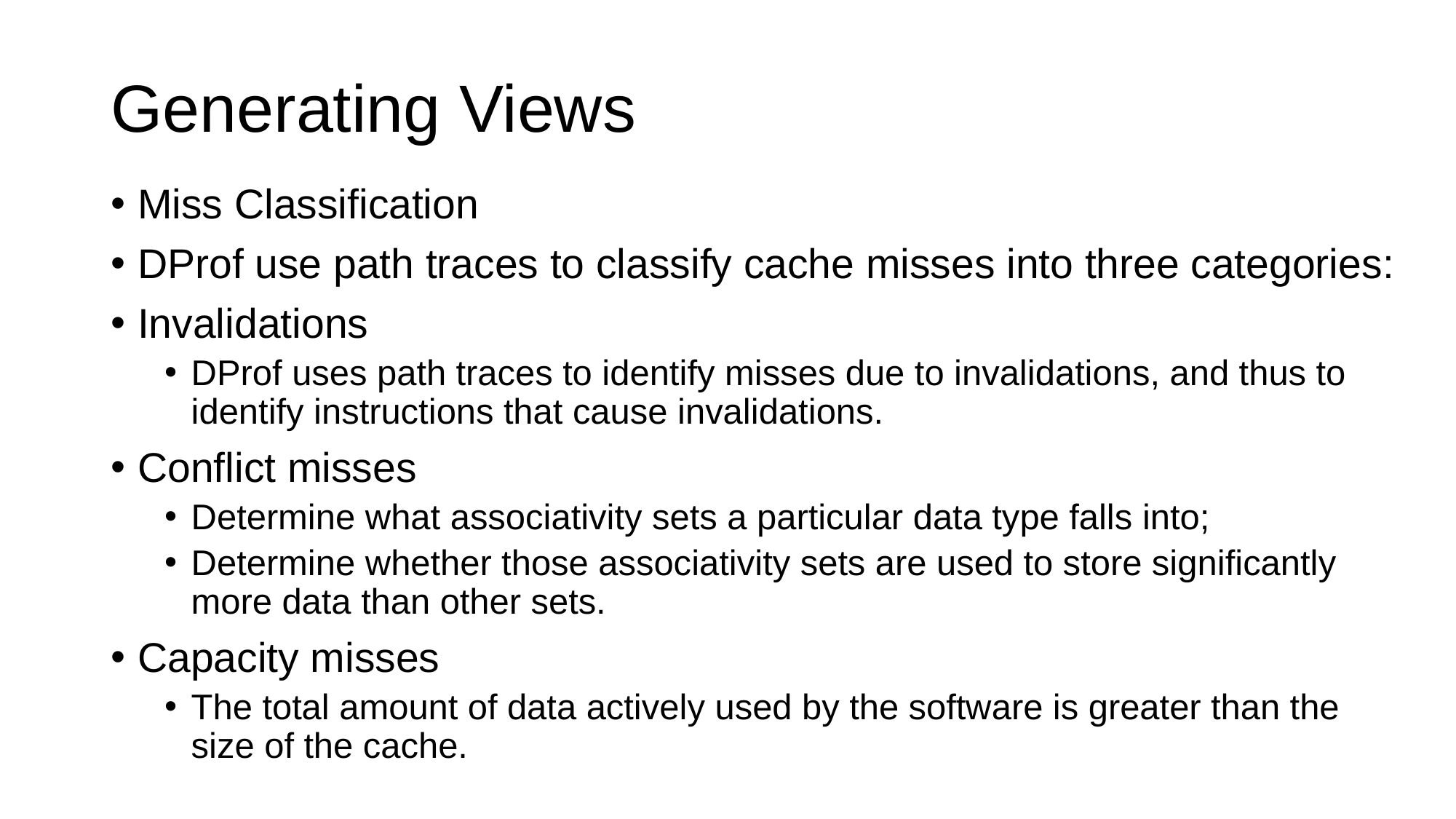

# Generating Views
Miss Classification
DProf use path traces to classify cache misses into three categories:
Invalidations
DProf uses path traces to identify misses due to invalidations, and thus to identify instructions that cause invalidations.
Conflict misses
Determine what associativity sets a particular data type falls into;
Determine whether those associativity sets are used to store significantly more data than other sets.
Capacity misses
The total amount of data actively used by the software is greater than the size of the cache.